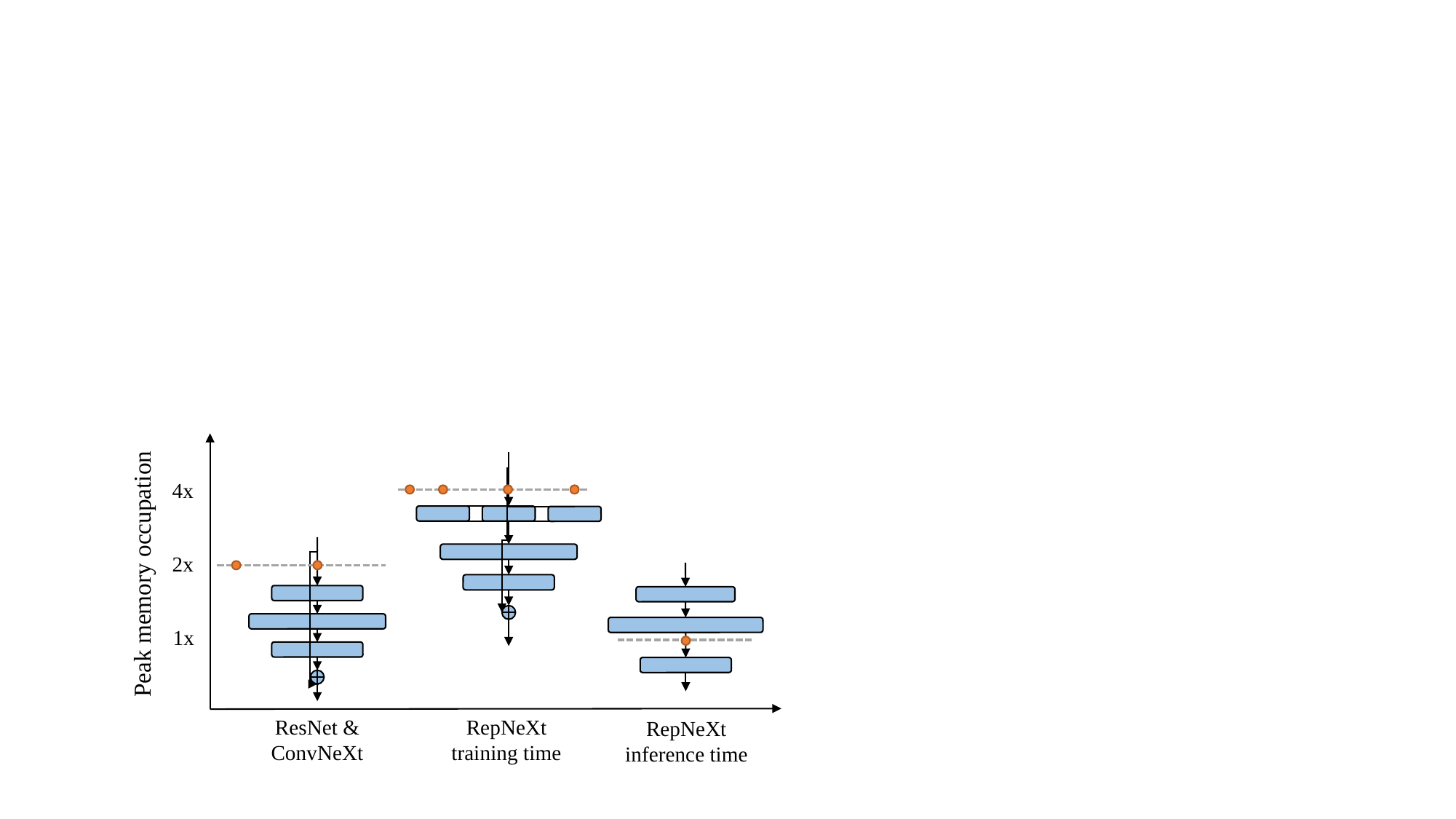

4x

2x
Peak memory occupation

1x
ResNet &
ConvNeXt
RepNeXt
training time
RepNeXt
inference time